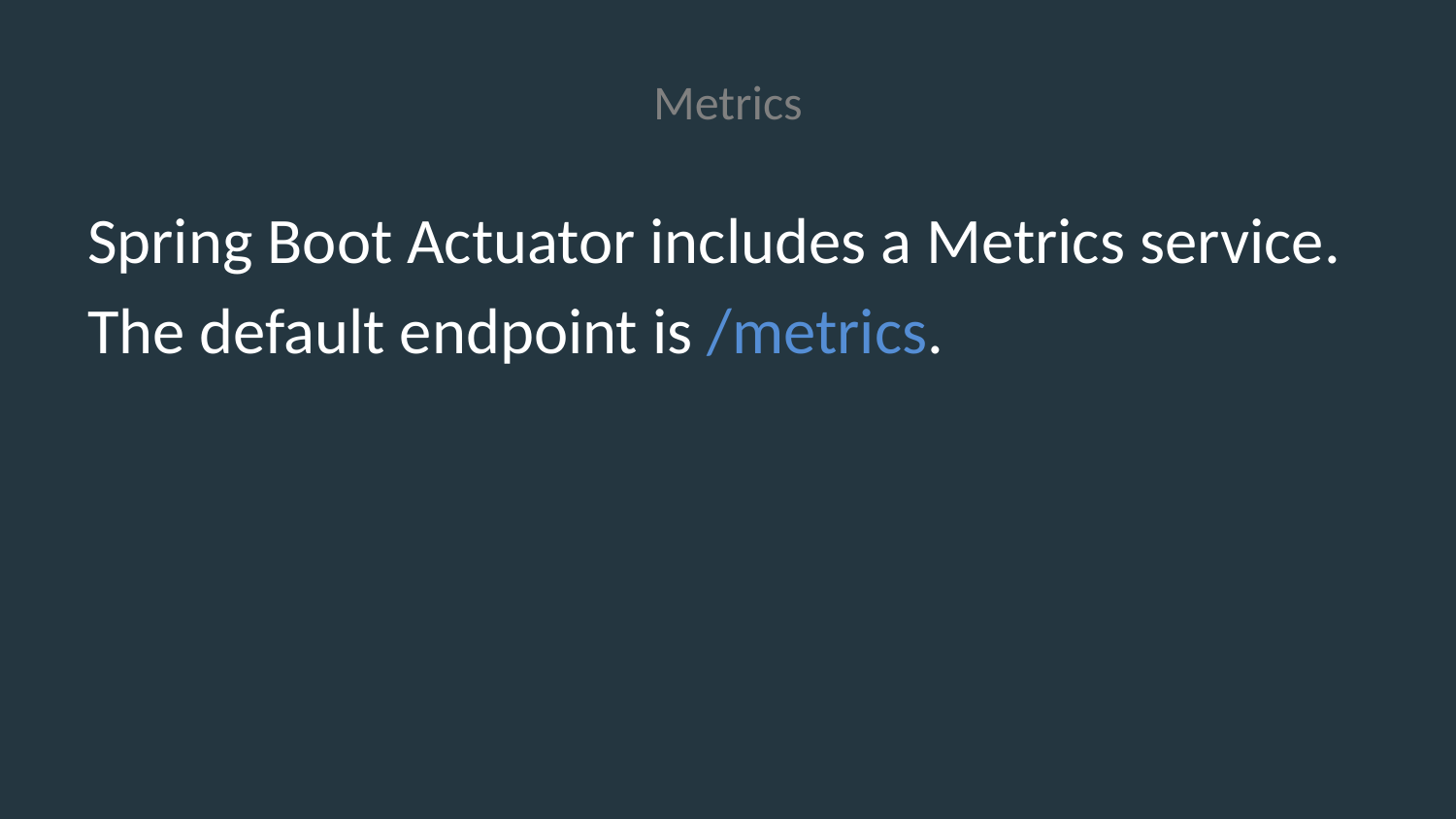

Metrics
Spring Boot Actuator includes a Metrics service.
The default endpoint is /metrics.